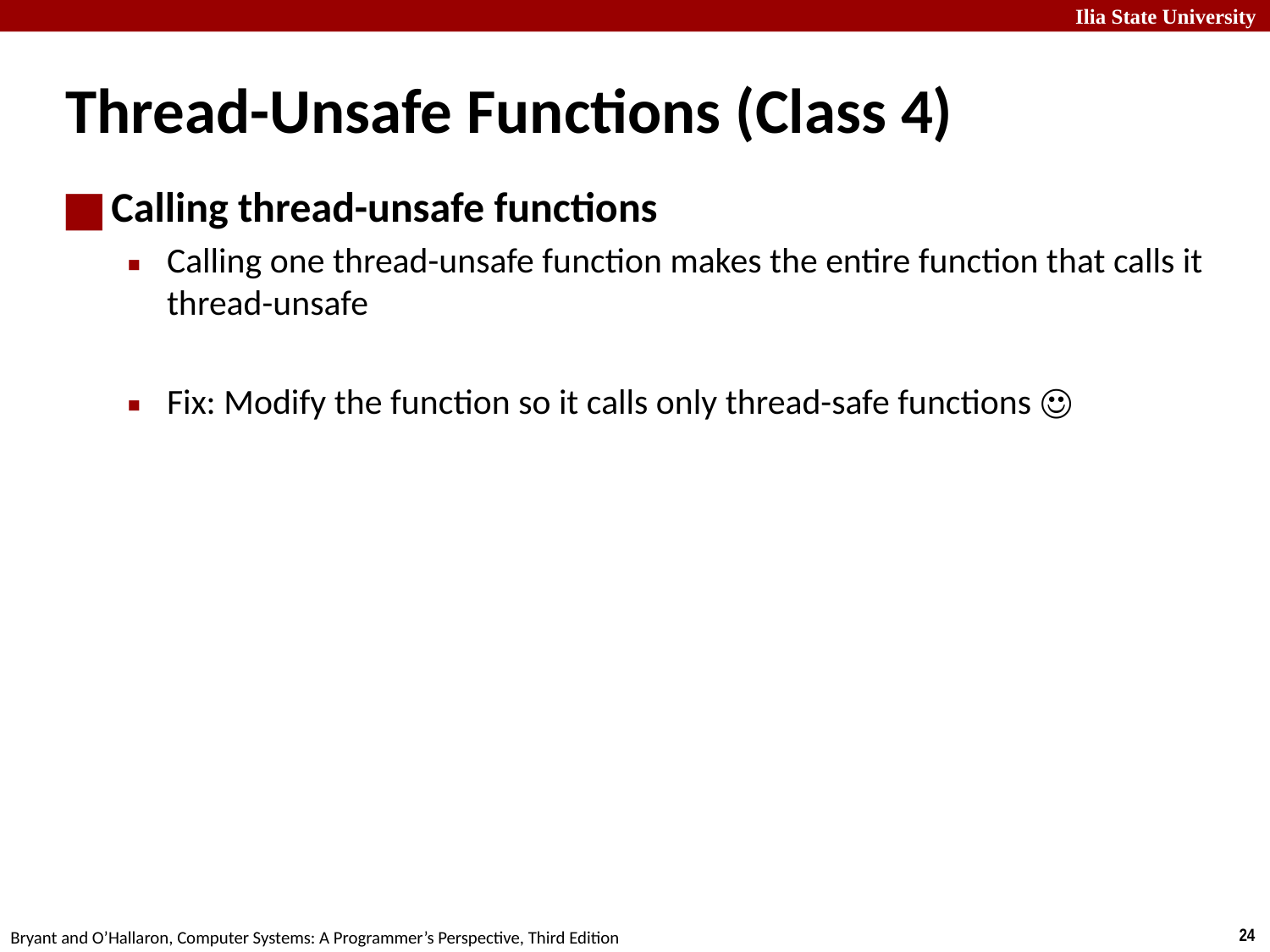

# Thread-Unsafe Functions (Class 4)
Calling thread-unsafe functions
Calling one thread-unsafe function makes the entire function that calls it thread-unsafe

Fix: Modify the function so it calls only thread-safe functions ☺